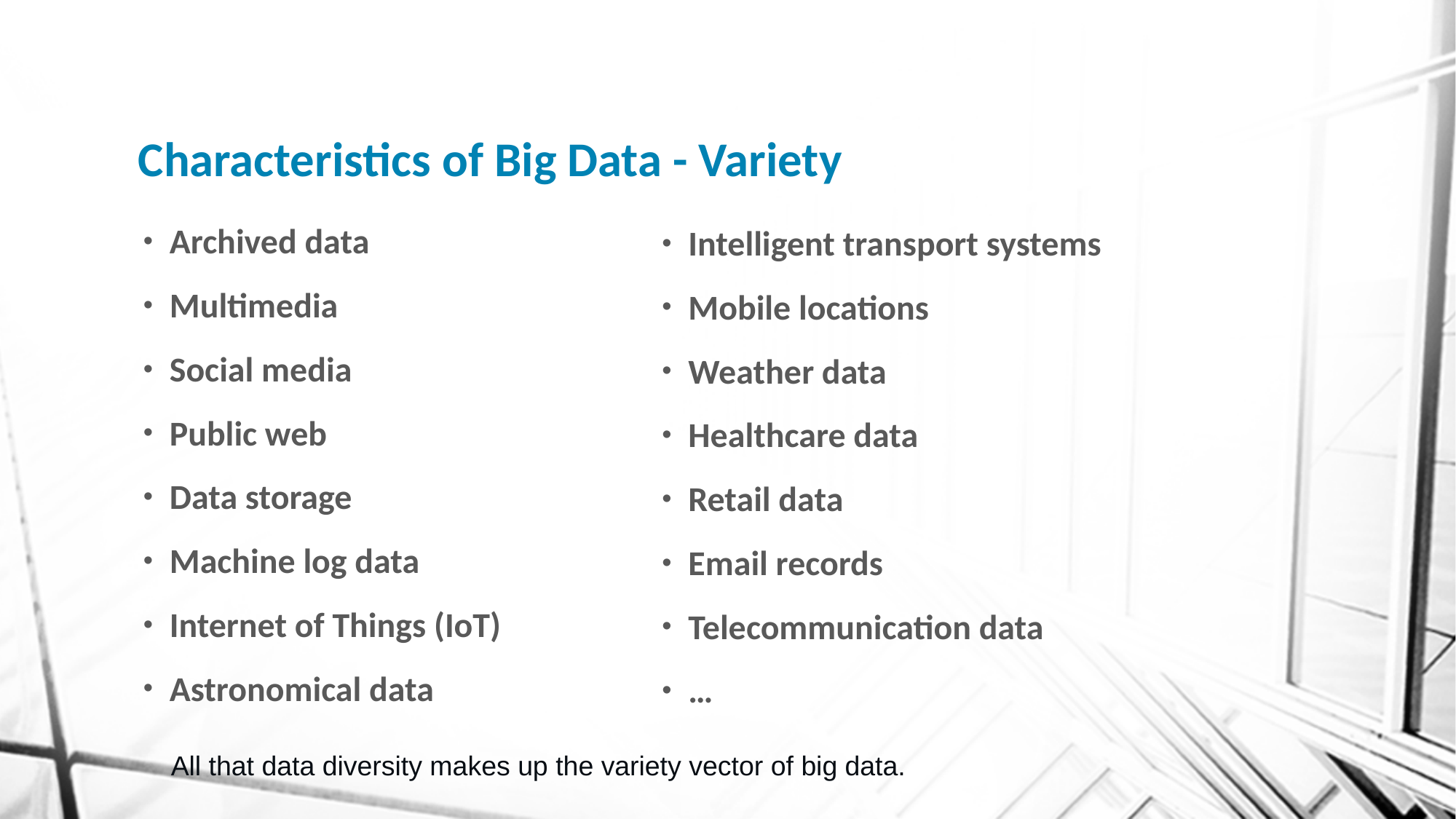

# Characteristics of Big Data - Variety
Archived data
Multimedia
Social media
Public web
Data storage
Machine log data
Internet of Things (IoT)
Astronomical data
Intelligent transport systems
Mobile locations
Weather data
Healthcare data
Retail data
Email records
Telecommunication data
…
All that data diversity makes up the variety vector of big data.